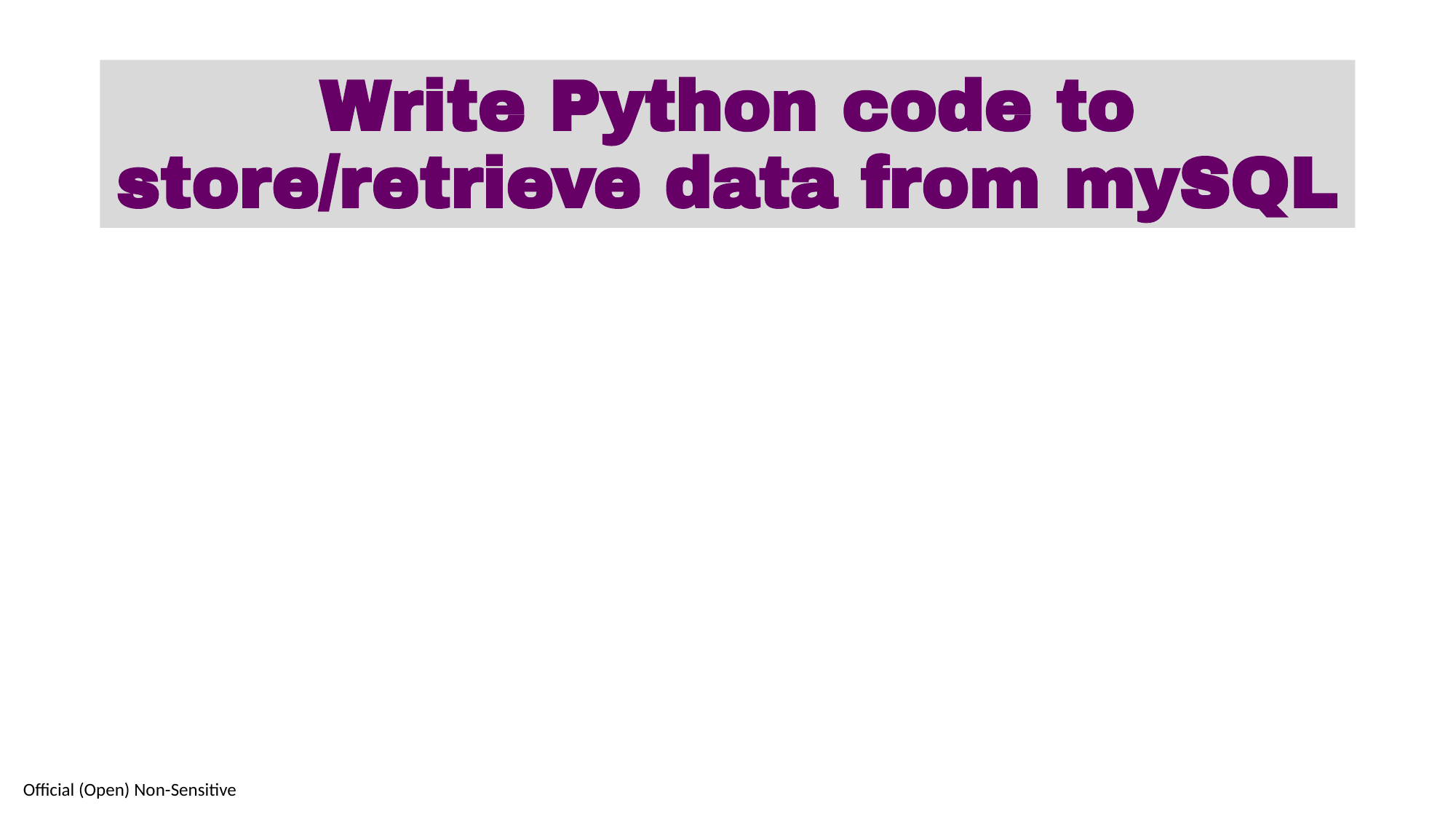

# Write Python code to store/retrieve data from mySQL
34
Official (Open) Non-Sensitive